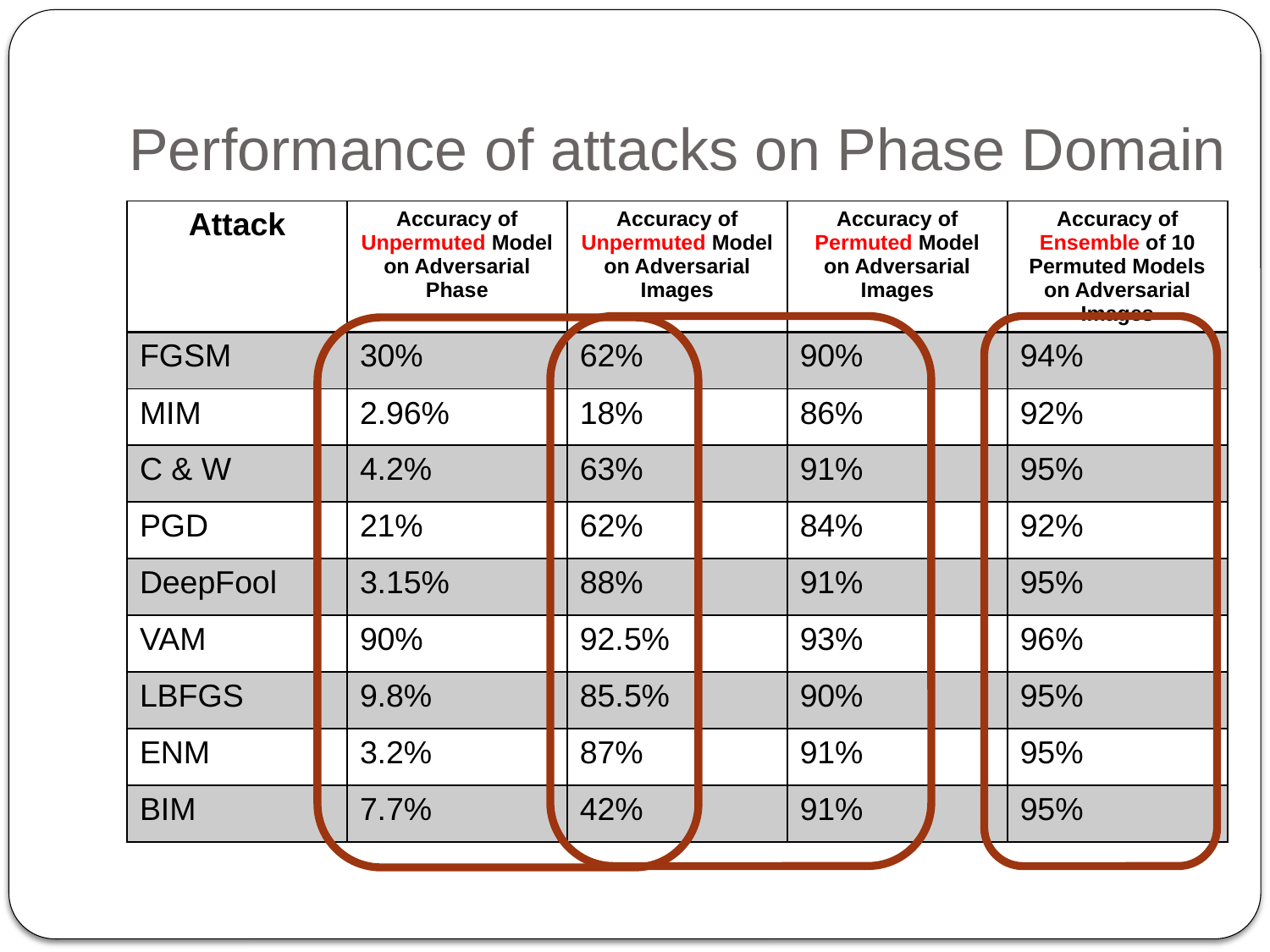

# Performance of attacks on Phase Domain
| Attack | Accuracy of Unpermuted Model on Adversarial Phase | Accuracy of Unpermuted Model on Adversarial Images | Accuracy of Permuted Model on Adversarial Images | Accuracy of Ensemble of 10 Permuted Models on Adversarial Images |
| --- | --- | --- | --- | --- |
| FGSM | 30% | 62% | 90% | 94% |
| MIM | 2.96% | 18% | 86% | 92% |
| C & W | 4.2% | 63% | 91% | 95% |
| PGD | 21% | 62% | 84% | 92% |
| DeepFool | 3.15% | 88% | 91% | 95% |
| VAM | 90% | 92.5% | 93% | 96% |
| LBFGS | 9.8% | 85.5% | 90% | 95% |
| ENM | 3.2% | 87% | 91% | 95% |
| BIM | 7.7% | 42% | 91% | 95% |